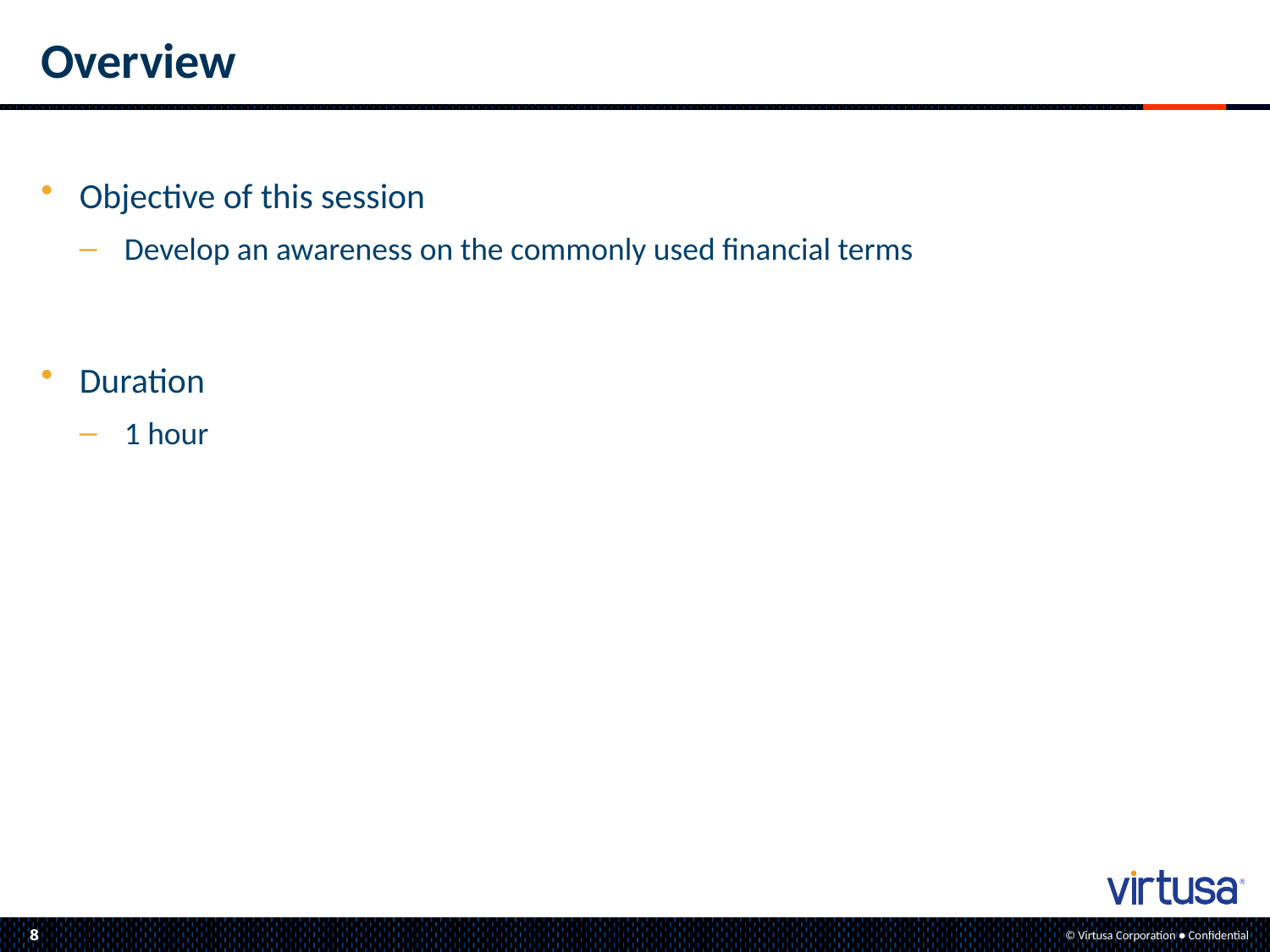

# Overview
Objective of this session
Develop an awareness on the commonly used financial terms

Duration
1 hour